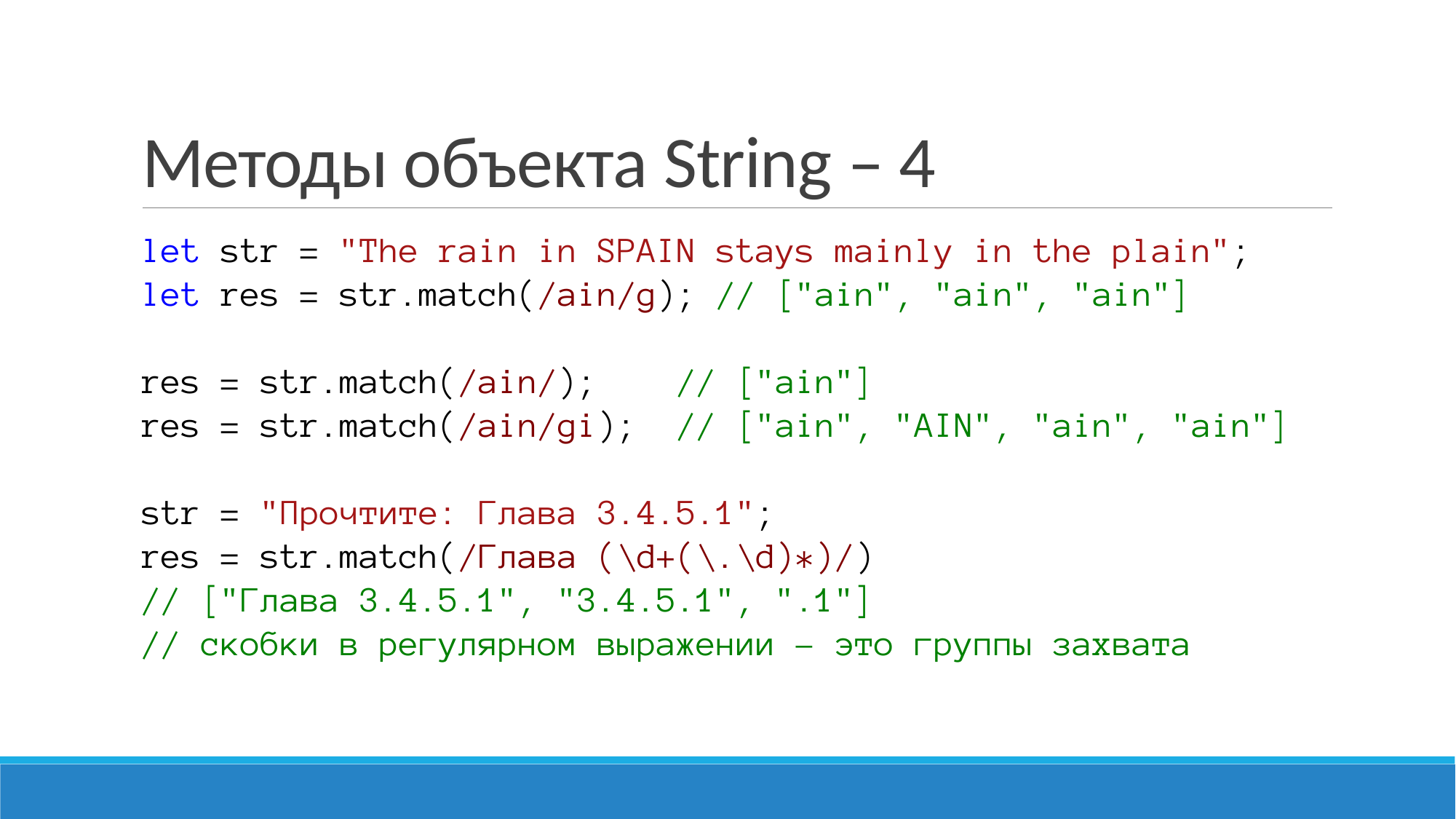

# Методы объекта String – 4
let str = "The rain in SPAIN stays mainly in the plain";
let res = str.match(/ain/g); // ["ain", "ain", "ain"]

res = str.match(/ain/);    // ["ain"]
res = str.match(/ain/gi);  // ["ain", "AIN", "ain", "ain"]

str = "Прочтите: Глава 3.4.5.1";
res = str.match(/Глава (\d+(\.\d)*)/)
// ["Глава 3.4.5.1", "3.4.5.1", ".1"]
// скобки в регулярном выражении – это группы захвата